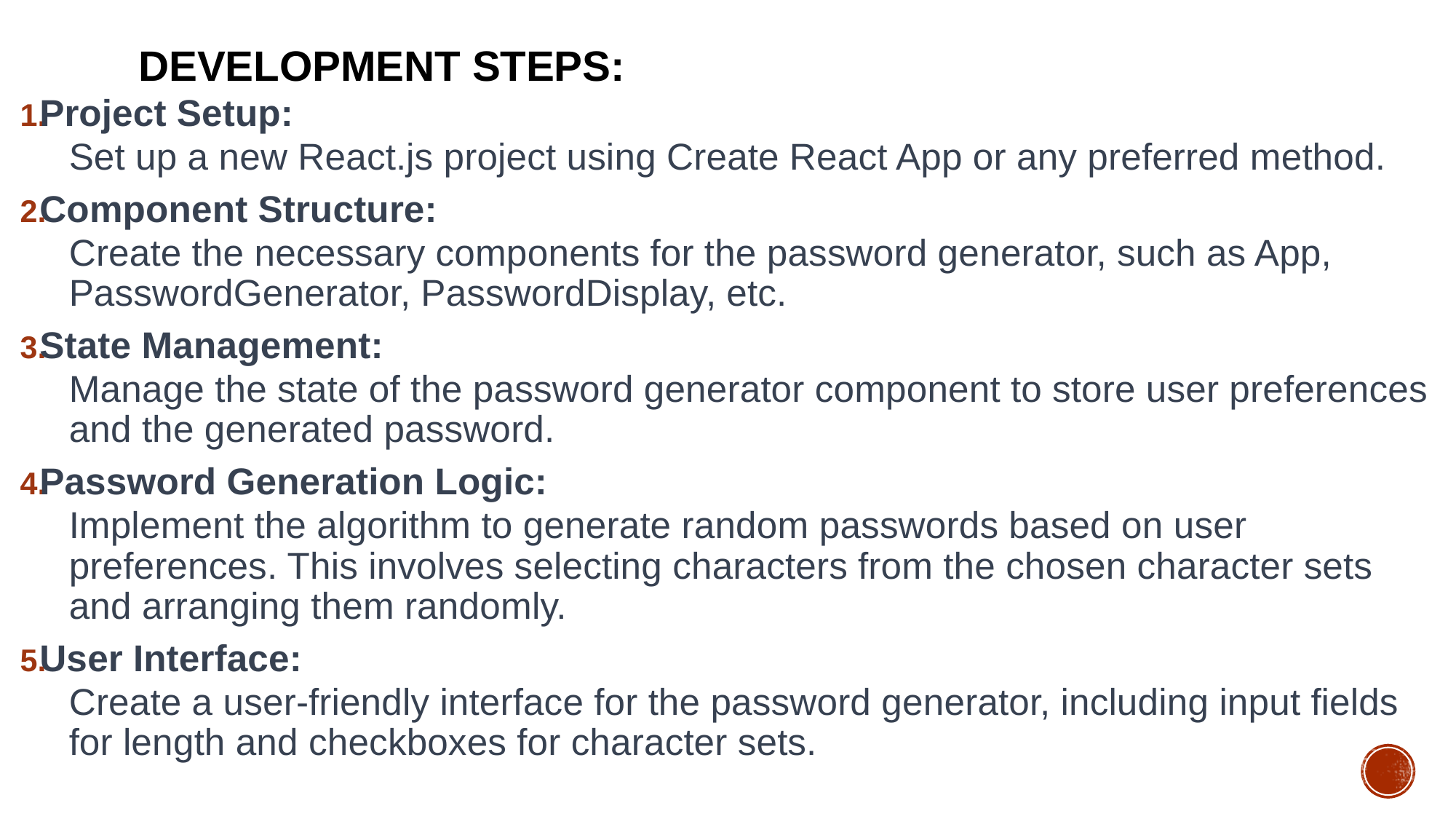

# Development Steps:
Project Setup:
Set up a new React.js project using Create React App or any preferred method.
Component Structure:
Create the necessary components for the password generator, such as App, PasswordGenerator, PasswordDisplay, etc.
State Management:
Manage the state of the password generator component to store user preferences and the generated password.
Password Generation Logic:
Implement the algorithm to generate random passwords based on user preferences. This involves selecting characters from the chosen character sets and arranging them randomly.
User Interface:
Create a user-friendly interface for the password generator, including input fields for length and checkboxes for character sets.